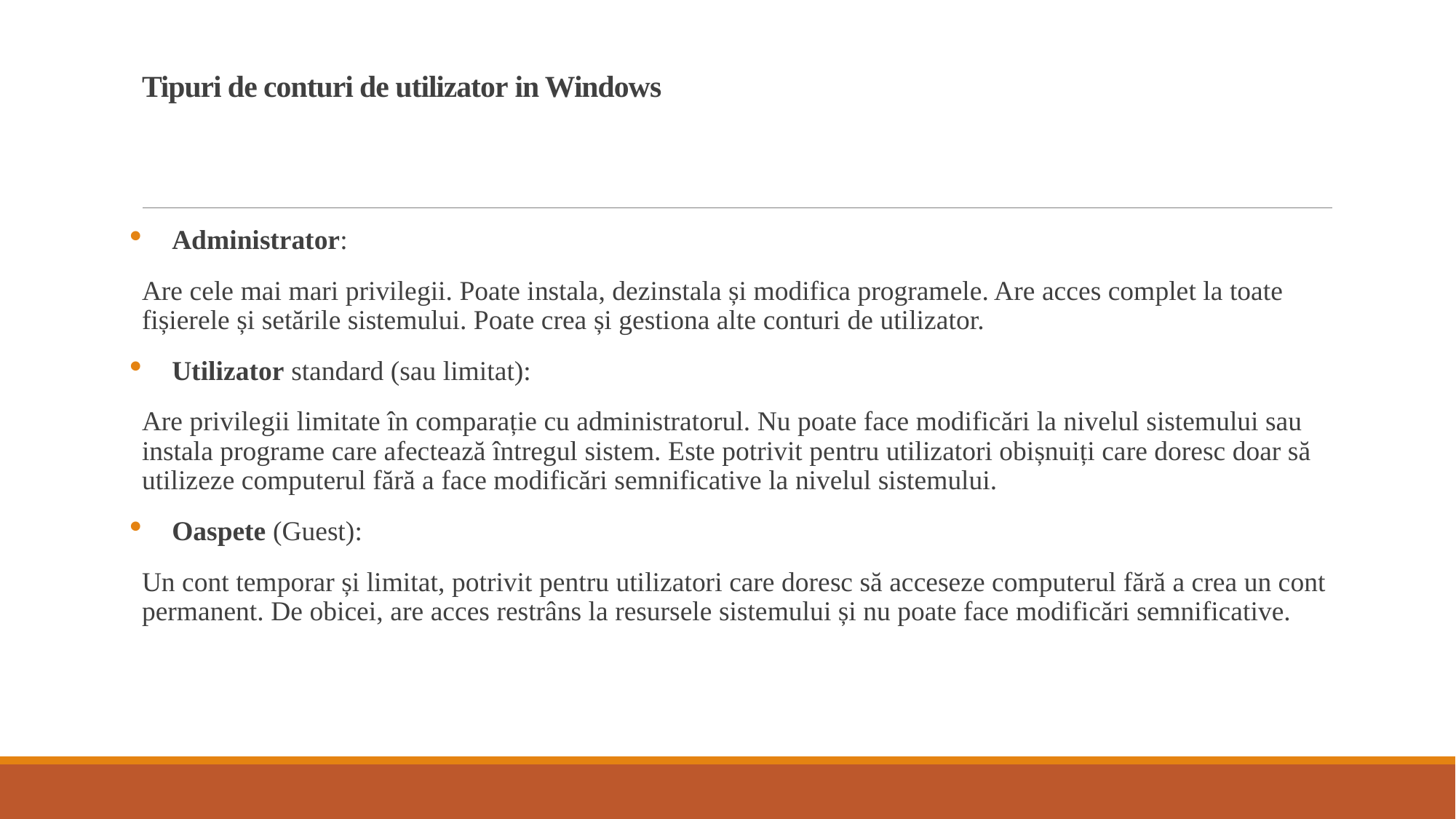

# Tipuri de conturi de utilizator in Windows
Administrator:
Are cele mai mari privilegii. Poate instala, dezinstala și modifica programele. Are acces complet la toate fișierele și setările sistemului. Poate crea și gestiona alte conturi de utilizator.
Utilizator standard (sau limitat):
Are privilegii limitate în comparație cu administratorul. Nu poate face modificări la nivelul sistemului sau instala programe care afectează întregul sistem. Este potrivit pentru utilizatori obișnuiți care doresc doar să utilizeze computerul fără a face modificări semnificative la nivelul sistemului.
Oaspete (Guest):
Un cont temporar și limitat, potrivit pentru utilizatori care doresc să acceseze computerul fără a crea un cont permanent. De obicei, are acces restrâns la resursele sistemului și nu poate face modificări semnificative.